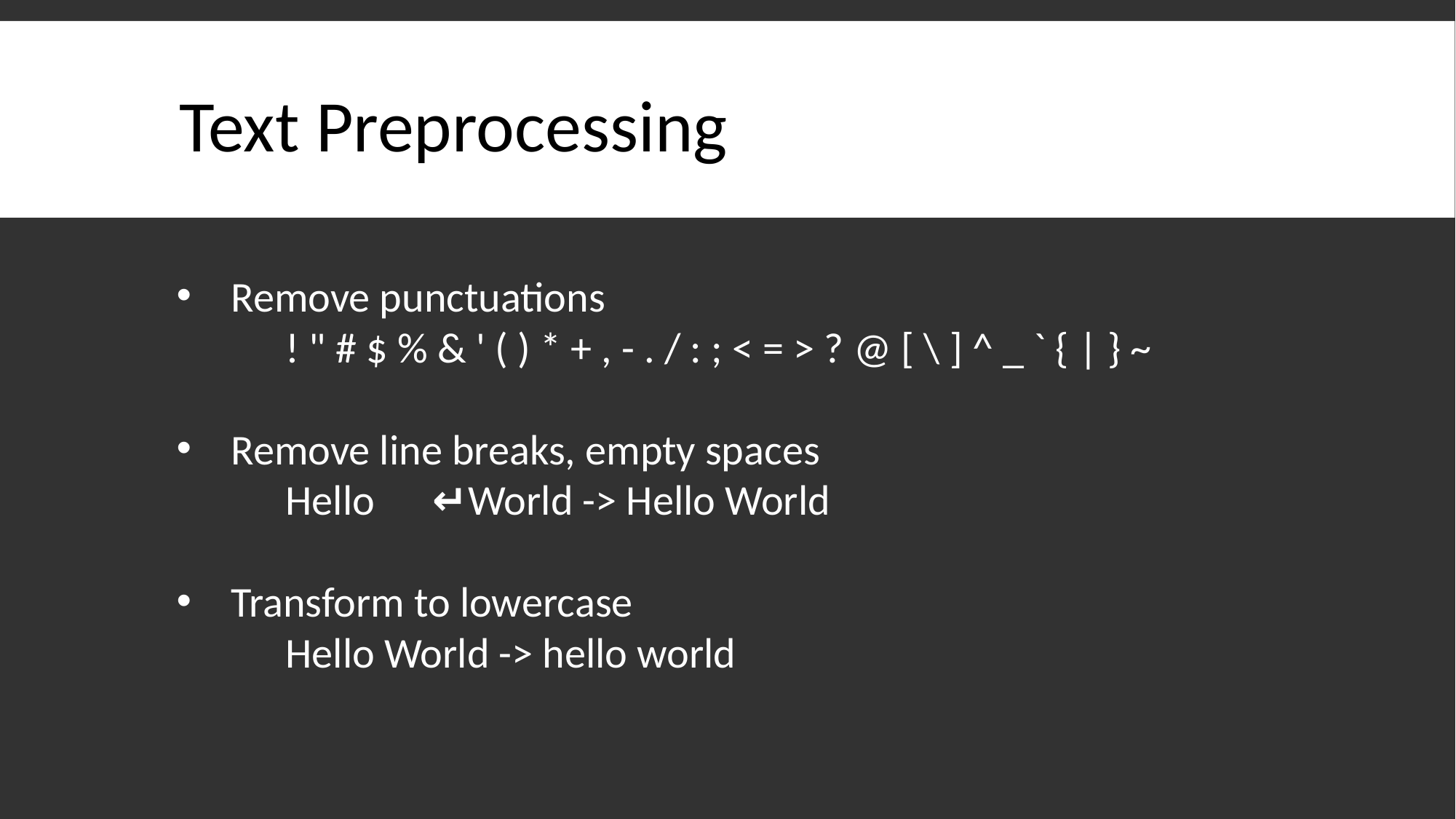

Text Preprocessing
Remove punctuations
	! " # $ % & ' ( ) * + , - . / : ; < = > ? @ [ \ ] ^ _ ` { | } ~

Remove line breaks, empty spaces
	Hello      ↵World -> Hello World

Transform to lowercase
	Hello World -> hello world